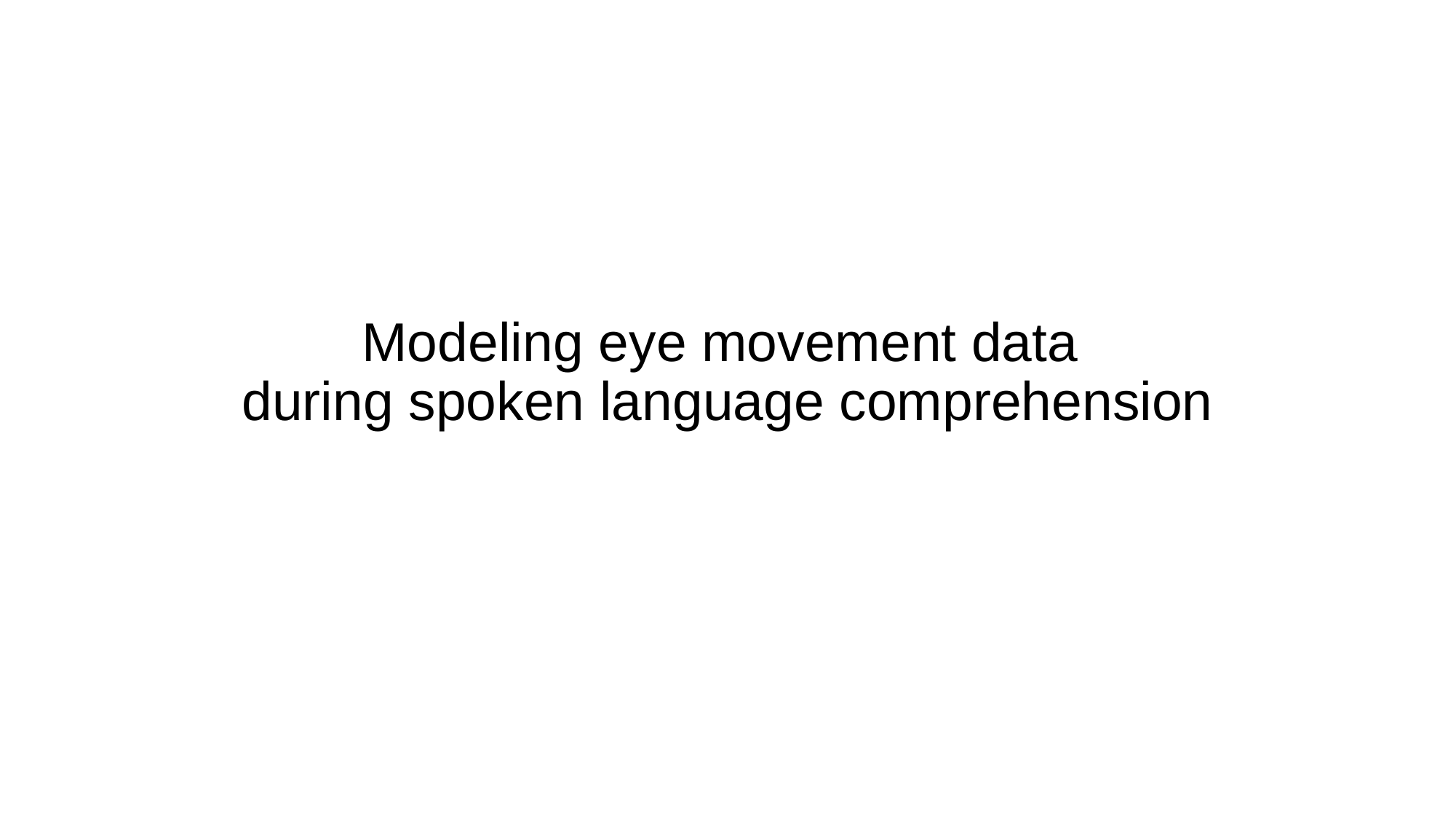

# Modeling eye movement data during spoken language comprehension